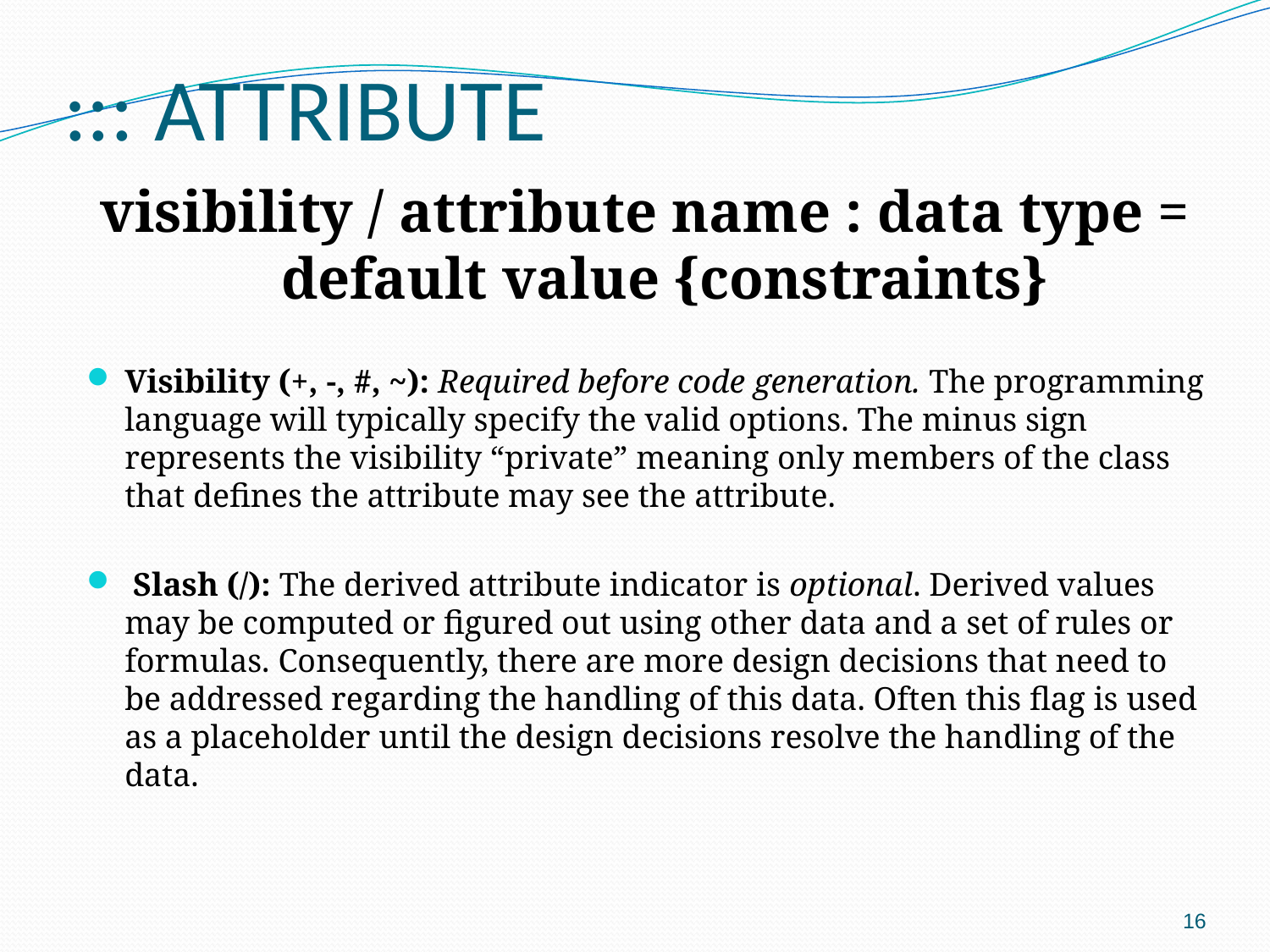

# ::: ATTRIBUTE
visibility / attribute name : data type = default value {constraints}

Visibility (+, -, #, ~): Required before code generation. The programming language will typically specify the valid options. The minus sign represents the visibility “private” meaning only members of the class that defines the attribute may see the attribute.

 Slash (/): The derived attribute indicator is optional. Derived values may be computed or figured out using other data and a set of rules or formulas. Consequently, there are more design decisions that need to be addressed regarding the handling of this data. Often this flag is used as a placeholder until the design decisions resolve the handling of the data.
16